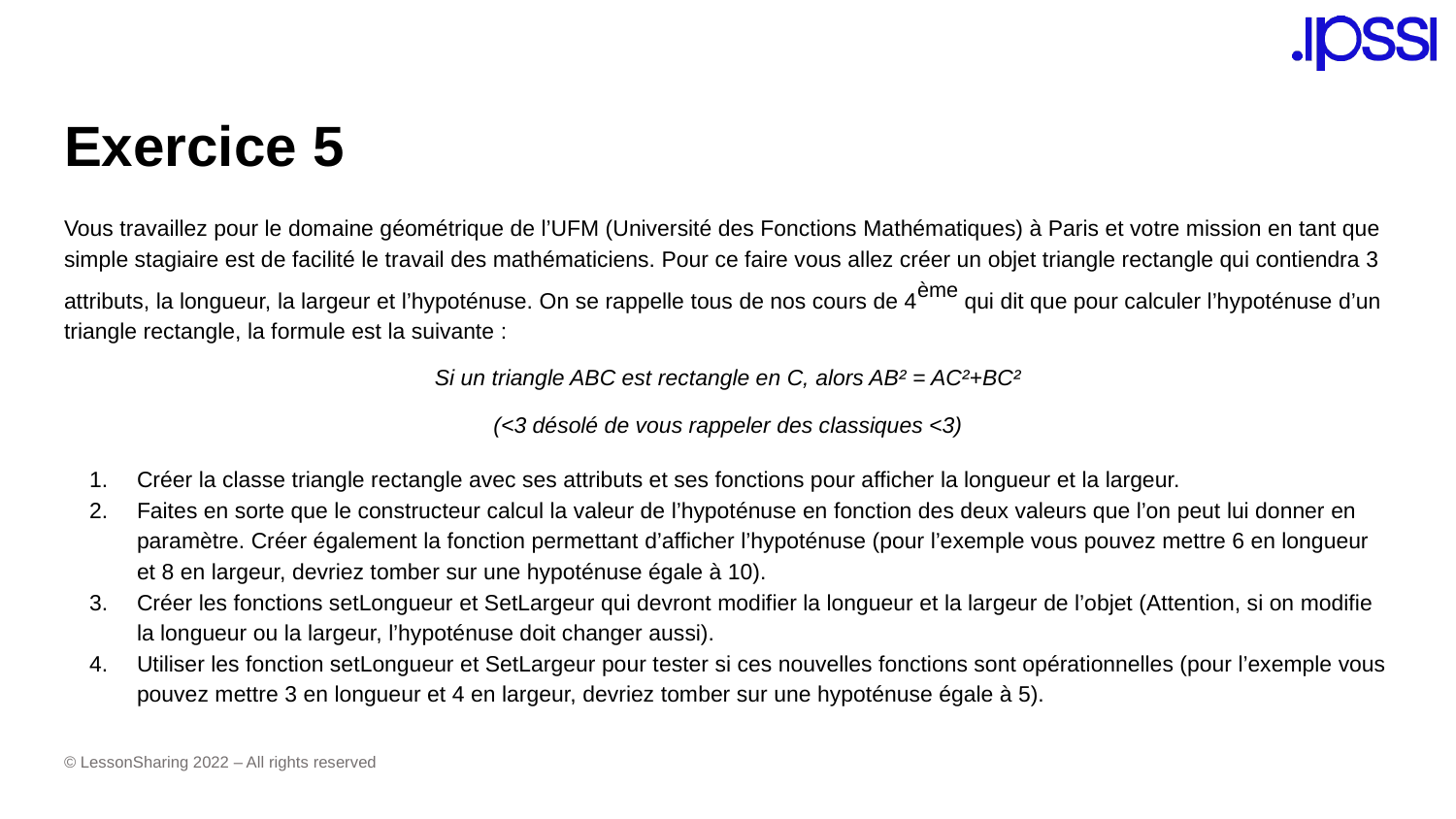

# Exercice 5
Vous travaillez pour le domaine géométrique de l’UFM (Université des Fonctions Mathématiques) à Paris et votre mission en tant que simple stagiaire est de facilité le travail des mathématiciens. Pour ce faire vous allez créer un objet triangle rectangle qui contiendra 3 attributs, la longueur, la largeur et l’hypoténuse. On se rappelle tous de nos cours de 4ème qui dit que pour calculer l’hypoténuse d’un triangle rectangle, la formule est la suivante :
Si un triangle ABC est rectangle en C, alors AB² = AC²+BC²
(<3 désolé de vous rappeler des classiques <3)
Créer la classe triangle rectangle avec ses attributs et ses fonctions pour afficher la longueur et la largeur.
Faites en sorte que le constructeur calcul la valeur de l’hypoténuse en fonction des deux valeurs que l’on peut lui donner en paramètre. Créer également la fonction permettant d’afficher l’hypoténuse (pour l’exemple vous pouvez mettre 6 en longueur et 8 en largeur, devriez tomber sur une hypoténuse égale à 10).
Créer les fonctions setLongueur et SetLargeur qui devront modifier la longueur et la largeur de l’objet (Attention, si on modifie la longueur ou la largeur, l’hypoténuse doit changer aussi).
Utiliser les fonction setLongueur et SetLargeur pour tester si ces nouvelles fonctions sont opérationnelles (pour l’exemple vous pouvez mettre 3 en longueur et 4 en largeur, devriez tomber sur une hypoténuse égale à 5).